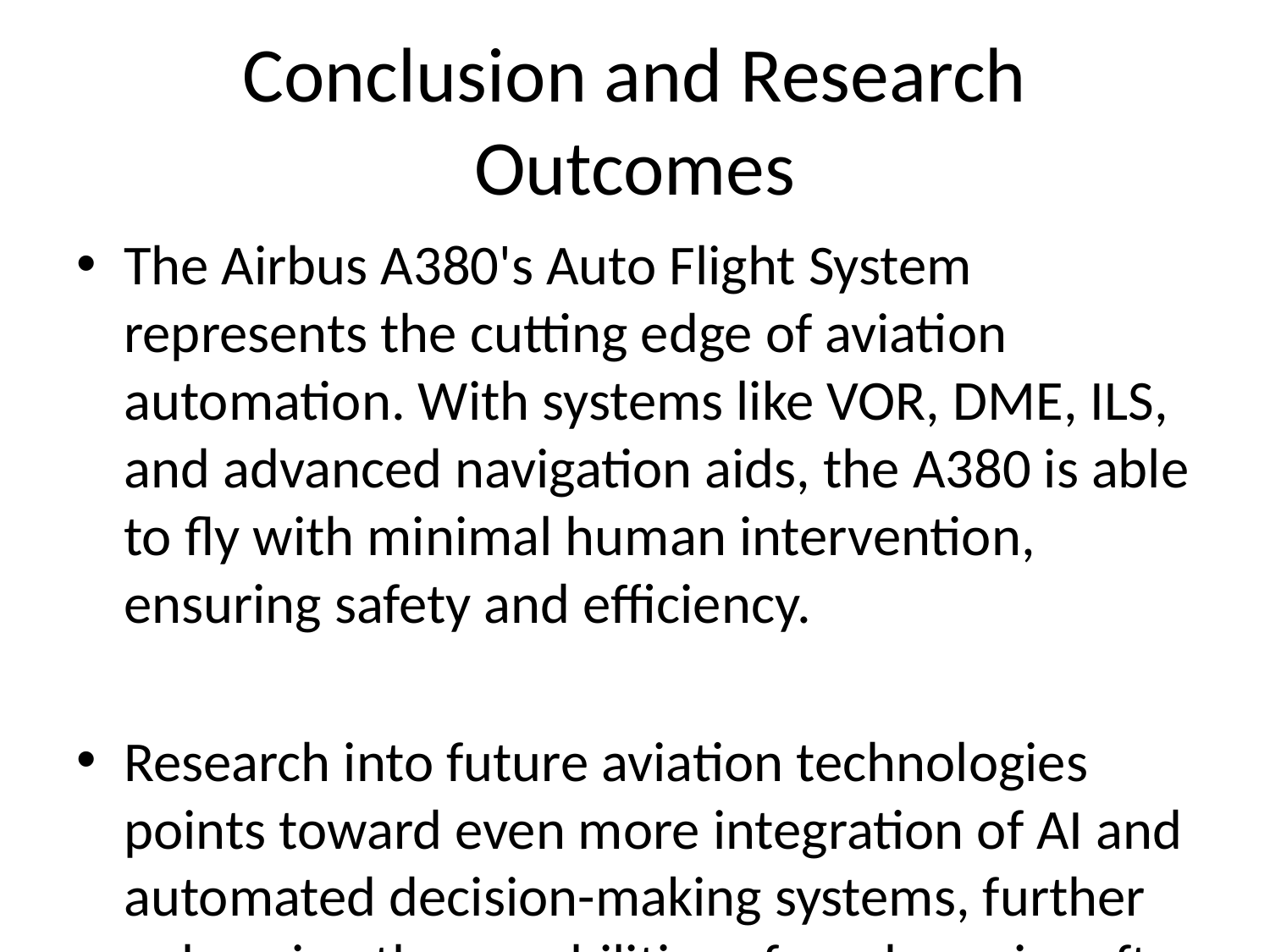

# Conclusion and Research Outcomes
The Airbus A380's Auto Flight System represents the cutting edge of aviation automation. With systems like VOR, DME, ILS, and advanced navigation aids, the A380 is able to fly with minimal human intervention, ensuring safety and efficiency.

Research into future aviation technologies points toward even more integration of AI and automated decision-making systems, further enhancing the capabilities of modern aircraft. As technology advances, we can expect safer and more efficient flights with increased reliance on automation.